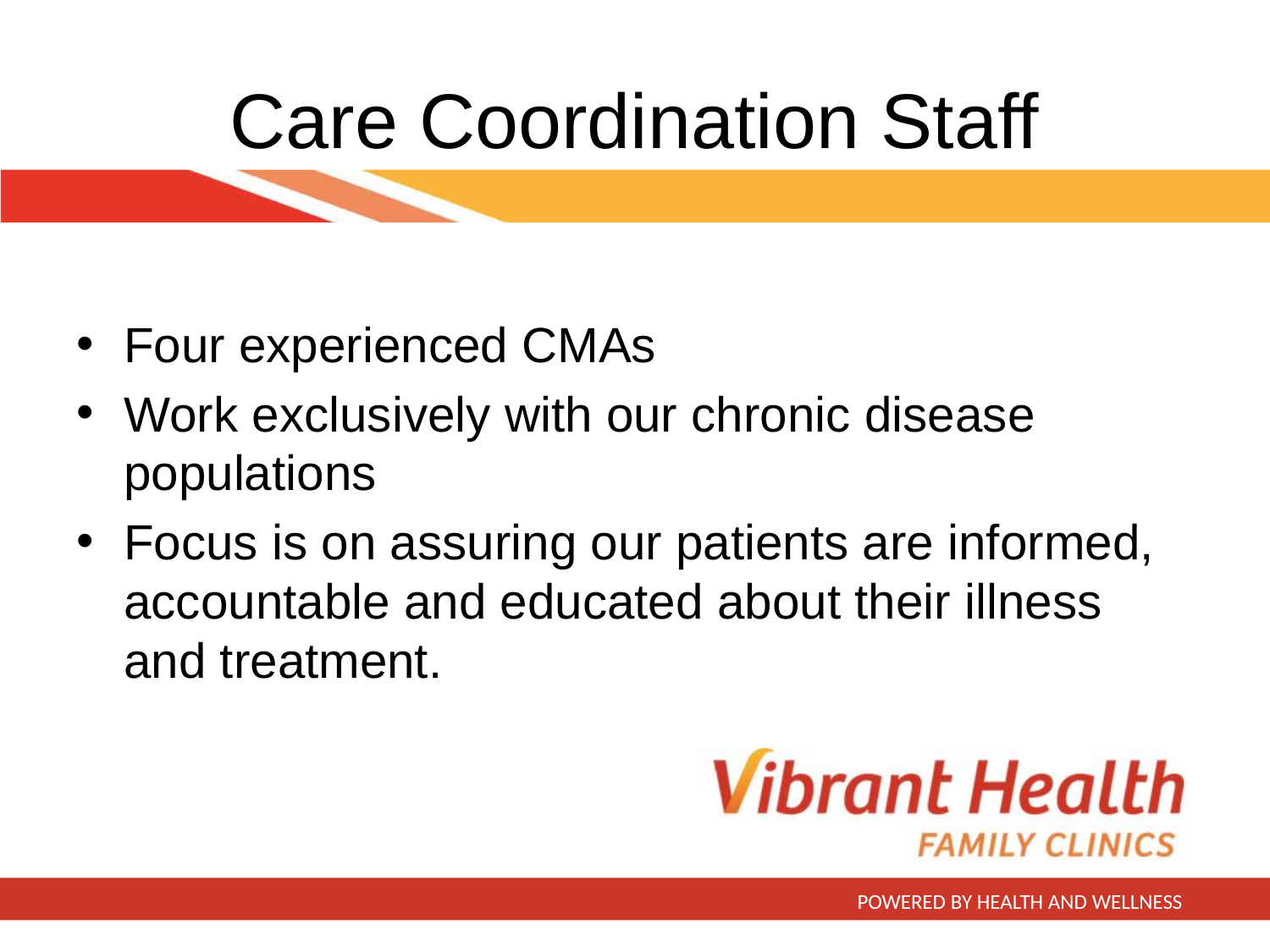

# Care Coordination Staff
Four experienced CMAs
Work exclusively with our chronic disease populations
Focus is on assuring our patients are informed, accountable and educated about their illness and treatment.